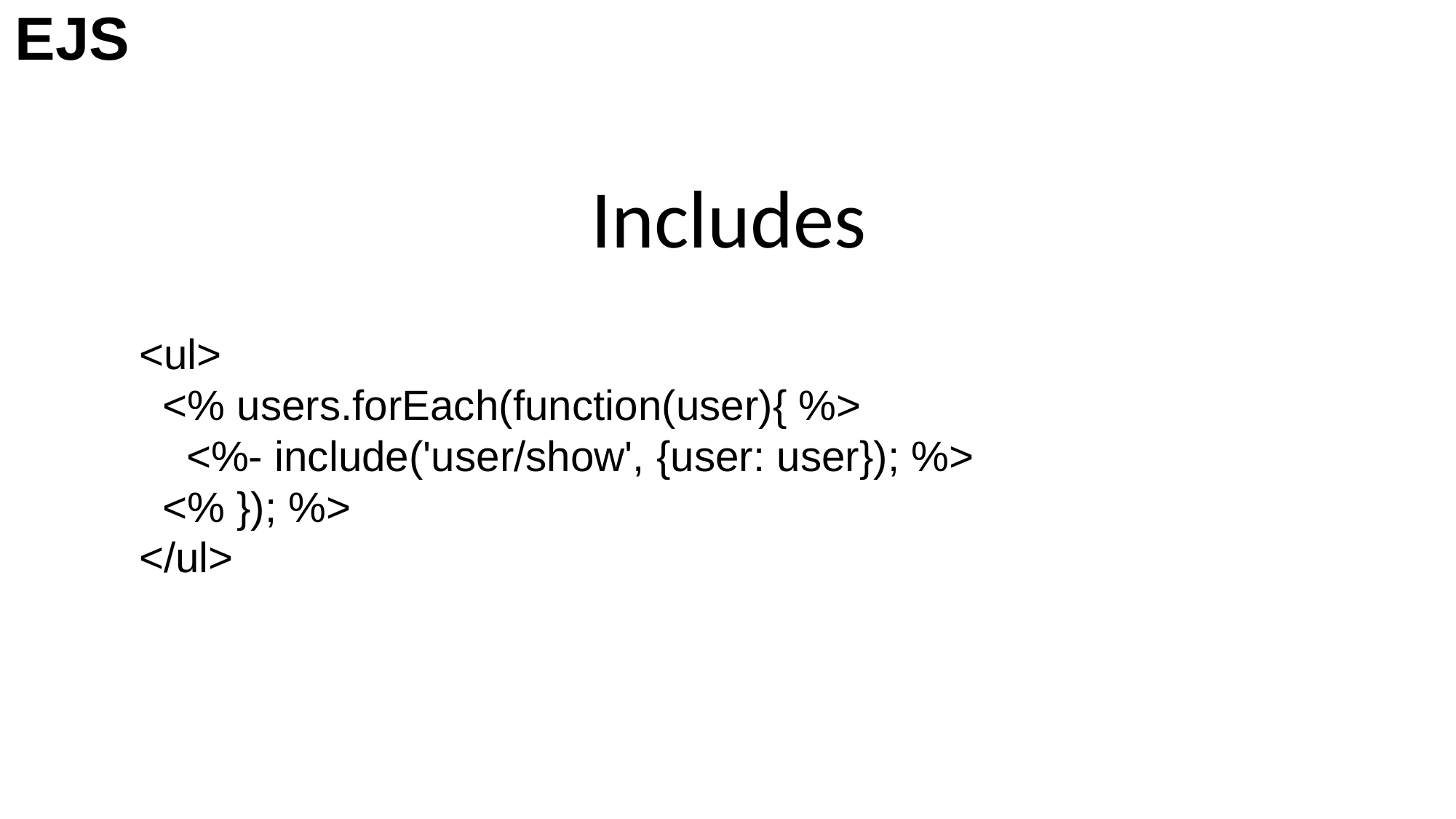

# EJS
Includes
<ul>
  <% users.forEach(function(user){ %>
    <%- include('user/show', {user: user}); %>
  <% }); %>
</ul>